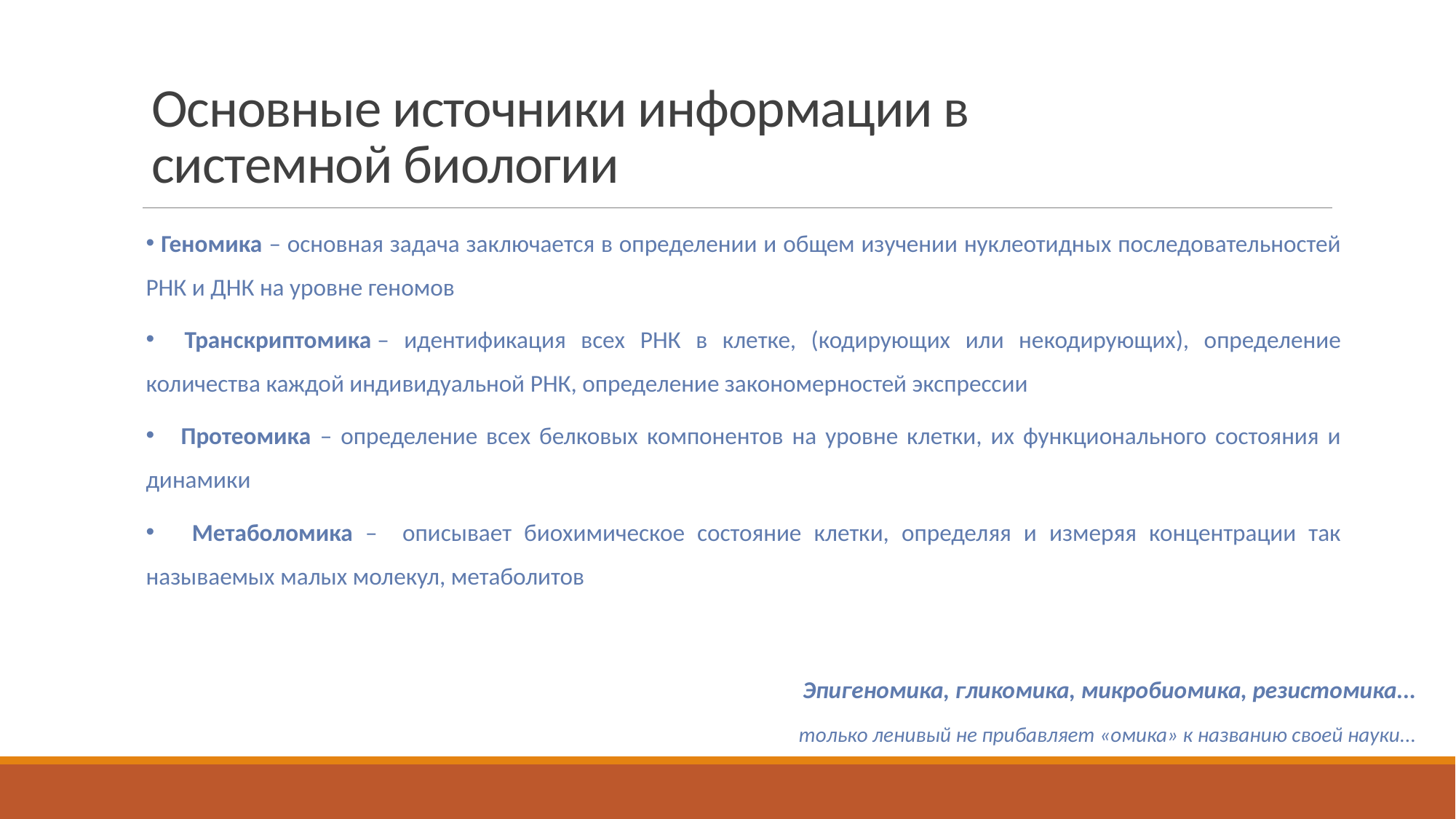

Основные источники информации в системной биологии
 Геномика – основная задача заключается в определении и общем изучении нуклеотидных последовательностей РНК и ДНК на уровне геномов
  Транскриптомика – идентификация всех РНК в клетке, (кодирующих или некодирующих), определение количества каждой индивидуальной РНК, определение закономерностей экспрессии
   Протеомика – определение всех белковых компонентов на уровне клетки, их функционального состояния и динамики
   Метаболомика –  описывает биохимическое состояние клетки, определяя и измеряя концентрации так называемых малых молекул, метаболитов
Эпигеномика, гликомика, микробиомика, резистомика...
только ленивый не прибавляет «омика» к названию своей науки...